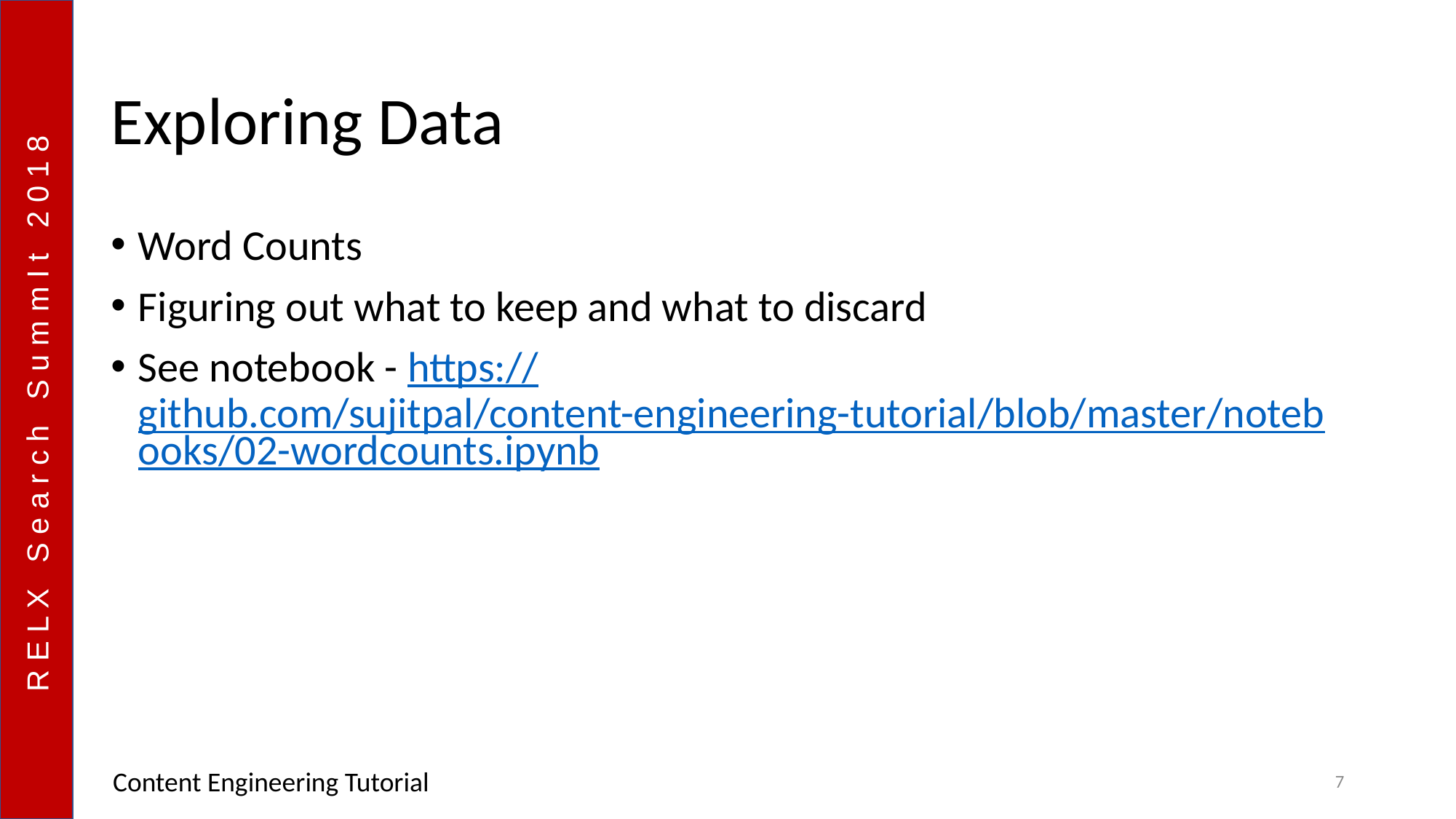

# Exploring Data
Word Counts
Figuring out what to keep and what to discard
See notebook - https://github.com/sujitpal/content-engineering-tutorial/blob/master/notebooks/02-wordcounts.ipynb

Content Engineering Tutorial
7